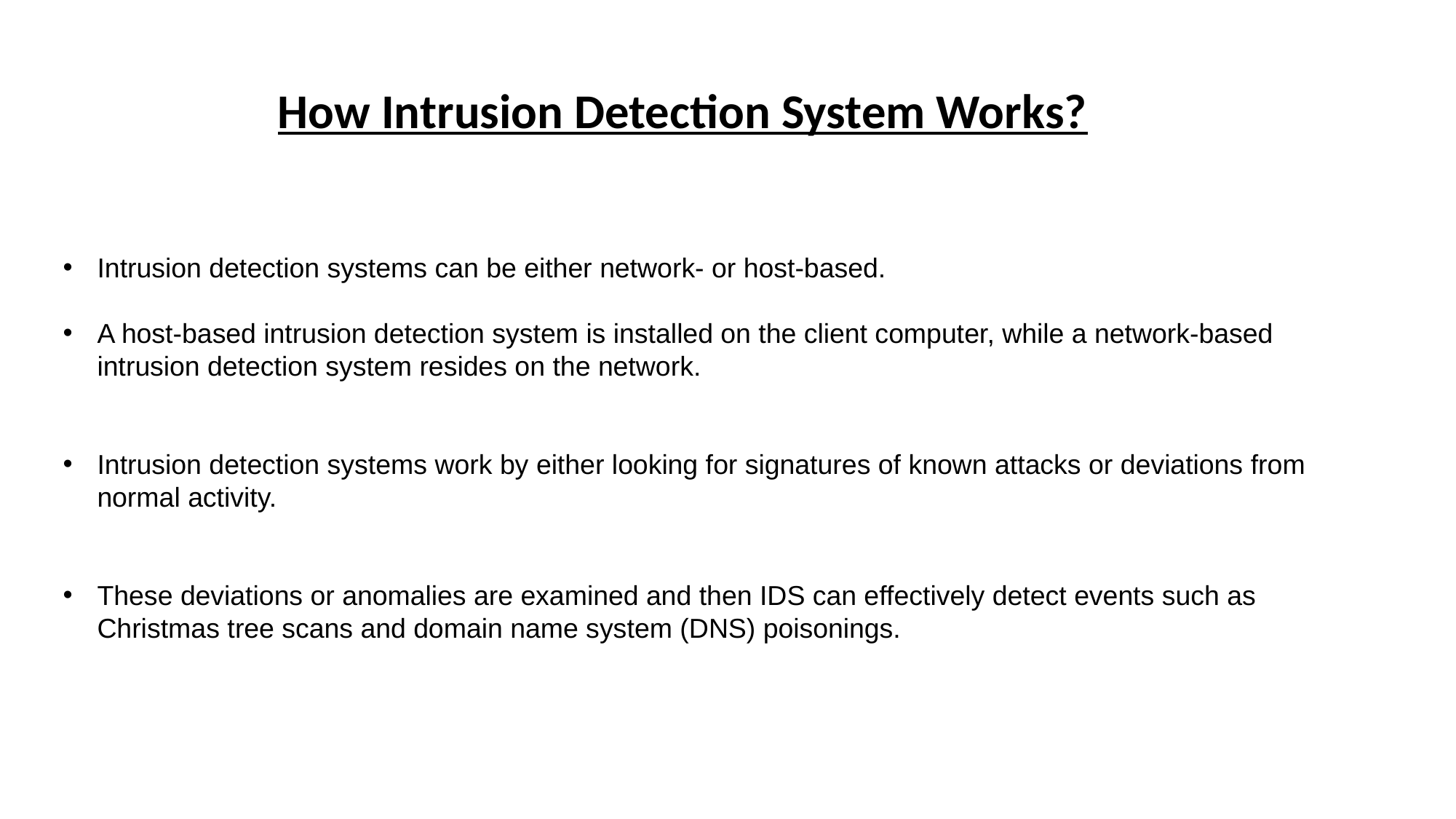

How Intrusion Detection System Works?
Intrusion detection systems can be either network- or host-based.

A host-based intrusion detection system is installed on the client computer, while a network-based intrusion detection system resides on the network.

Intrusion detection systems work by either looking for signatures of known attacks or deviations from normal activity.

These deviations or anomalies are examined and then IDS can effectively detect events such as Christmas tree scans and domain name system (DNS) poisonings.